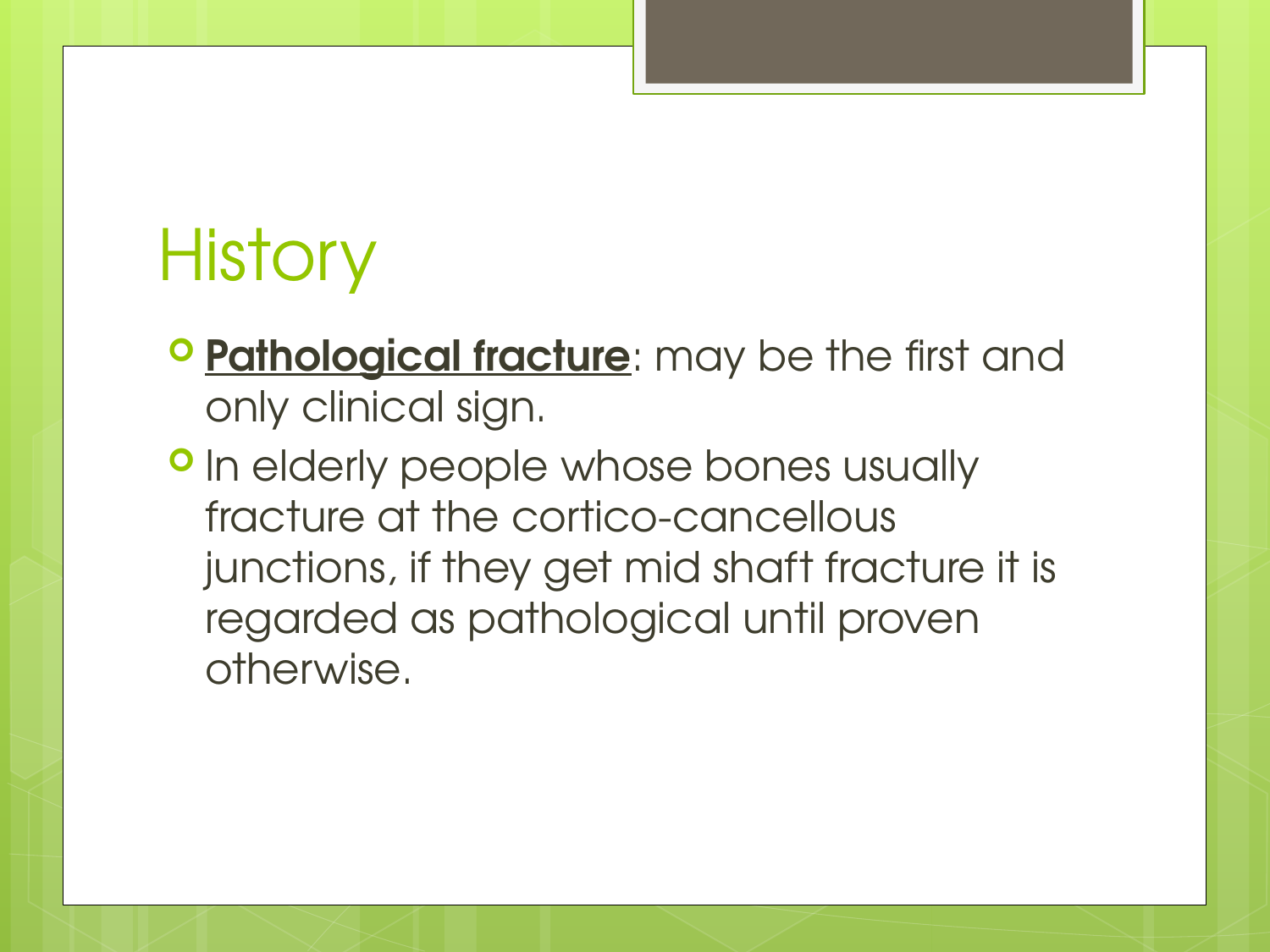

# History
Pathological fracture: may be the first and only clinical sign.
In elderly people whose bones usually fracture at the cortico-cancellous junctions, if they get mid shaft fracture it is regarded as pathological until proven otherwise.